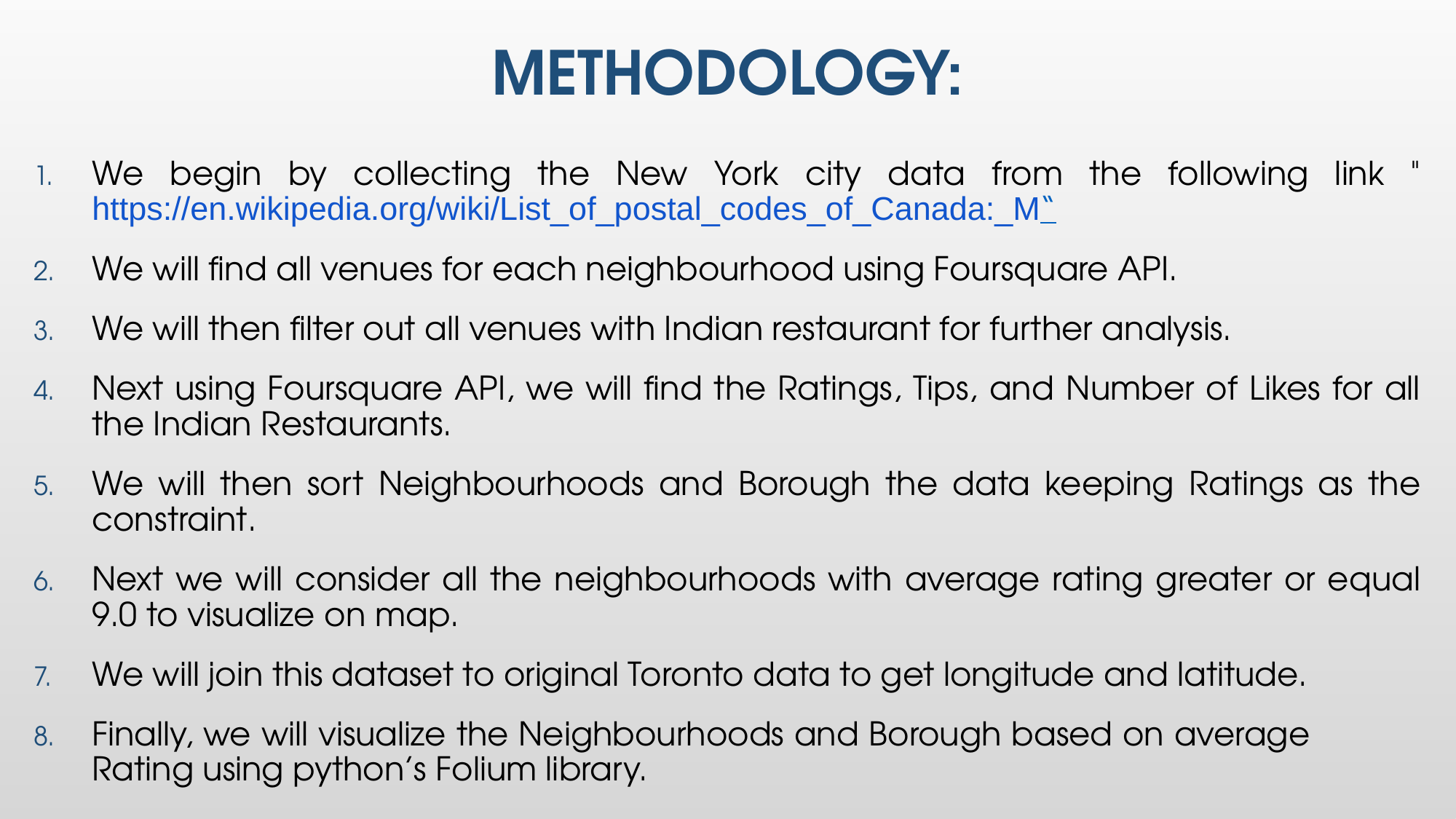

# Methodology:
We begin by collecting the New York city data from the following link " https://en.wikipedia.org/wiki/List_of_postal_codes_of_Canada:_M“
We will find all venues for each neighbourhood using Foursquare API.
We will then filter out all venues with Indian restaurant for further analysis.
Next using Foursquare API, we will find the Ratings, Tips, and Number of Likes for all the Indian Restaurants.
We will then sort Neighbourhoods and Borough the data keeping Ratings as the constraint.
Next we will consider all the neighbourhoods with average rating greater or equal 9.0 to visualize on map.
We will join this dataset to original Toronto data to get longitude and latitude.
Finally, we will visualize the Neighbourhoods and Borough based on average            Rating using python’s Folium library.